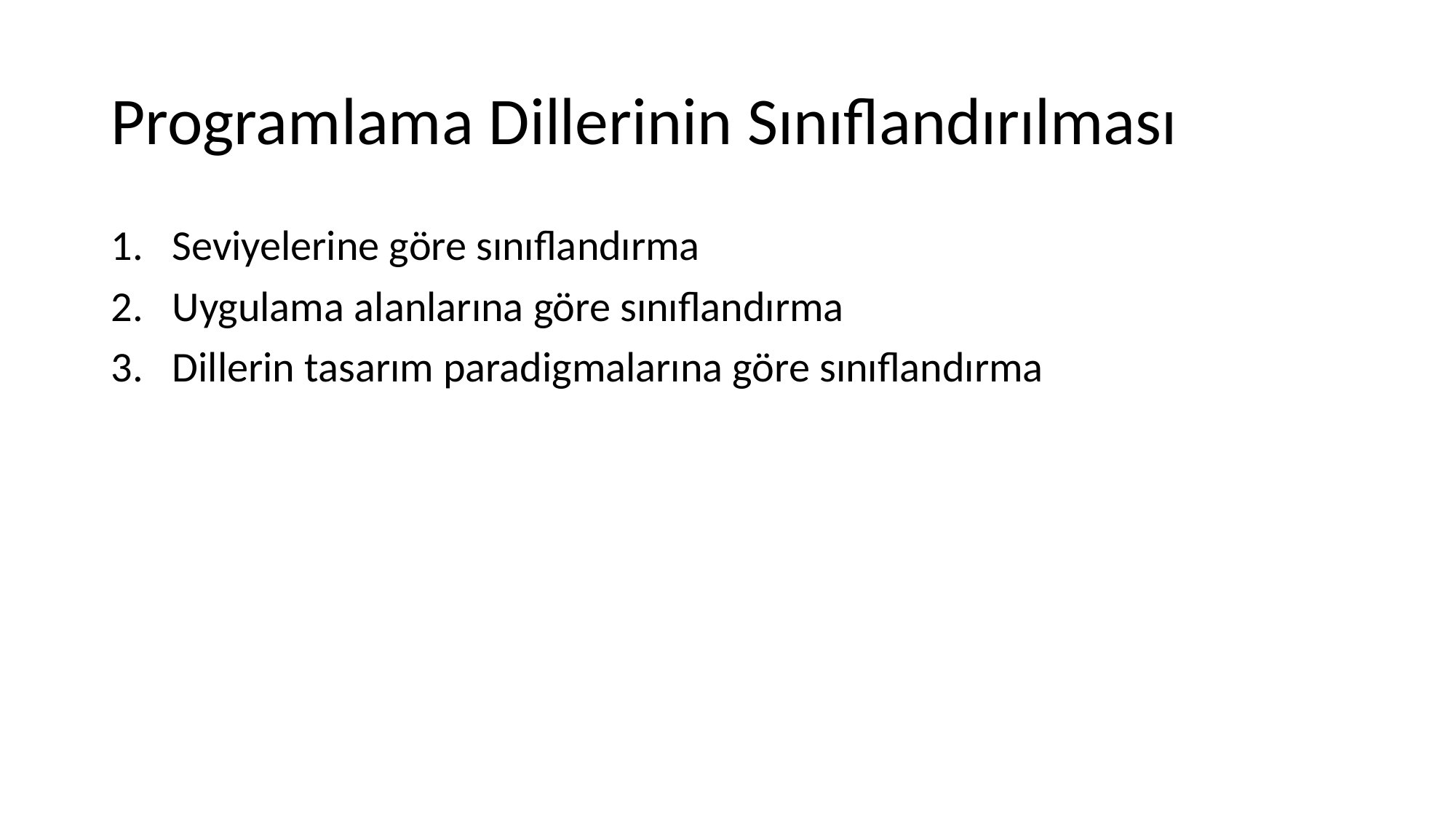

# Programlama Dillerinin Sınıflandırılması
Seviyelerine göre sınıflandırma
Uygulama alanlarına göre sınıflandırma
Dillerin tasarım paradigmalarına göre sınıflandırma